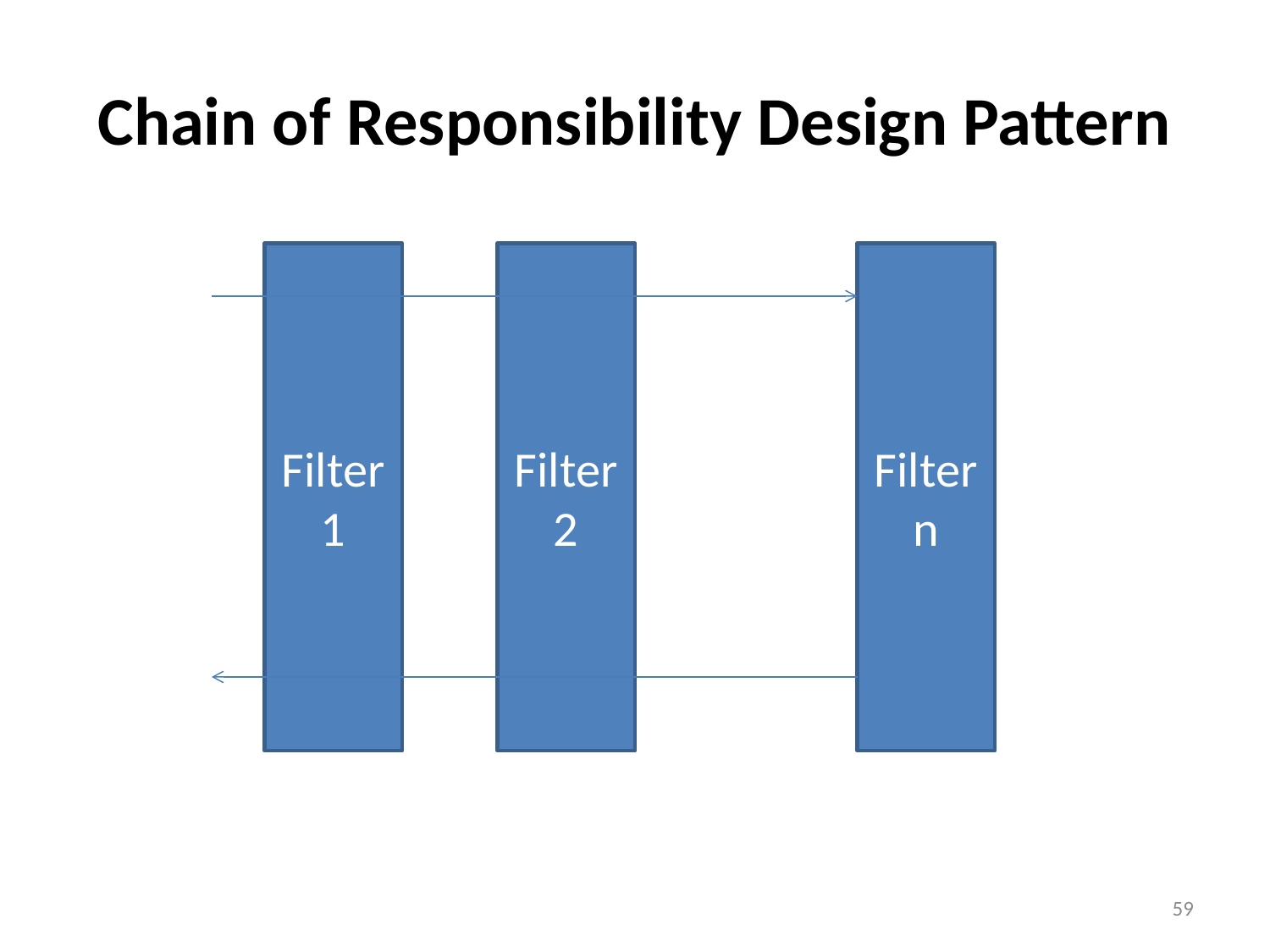

# Chain of Responsibility Design Pattern
Filter 1
Filter 2
Filter n
59